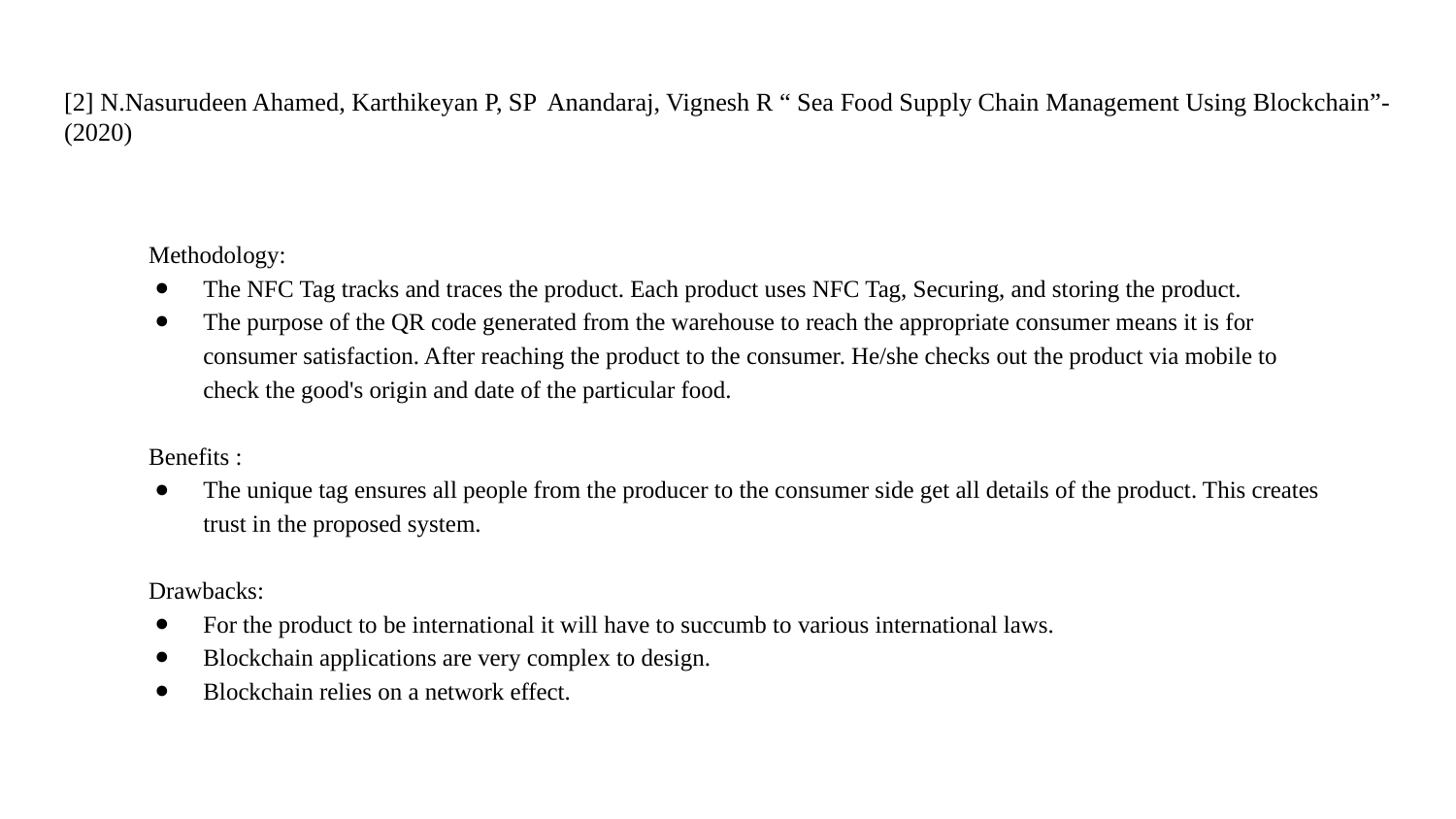

# [2] N.Nasurudeen Ahamed, Karthikeyan P, SP  Anandaraj, Vignesh R “ Sea Food Supply Chain Management Using Blockchain”-(2020)
Methodology:
The NFC Tag tracks and traces the product. Each product uses NFC Tag, Securing, and storing the product.
The purpose of the QR code generated from the warehouse to reach the appropriate consumer means it is for consumer satisfaction. After reaching the product to the consumer. He/she checks out the product via mobile to check the good's origin and date of the particular food.

Benefits :
The unique tag ensures all people from the producer to the consumer side get all details of the product. This creates trust in the proposed system.

Drawbacks:
For the product to be international it will have to succumb to various international laws.
Blockchain applications are very complex to design.
Blockchain relies on a network effect.